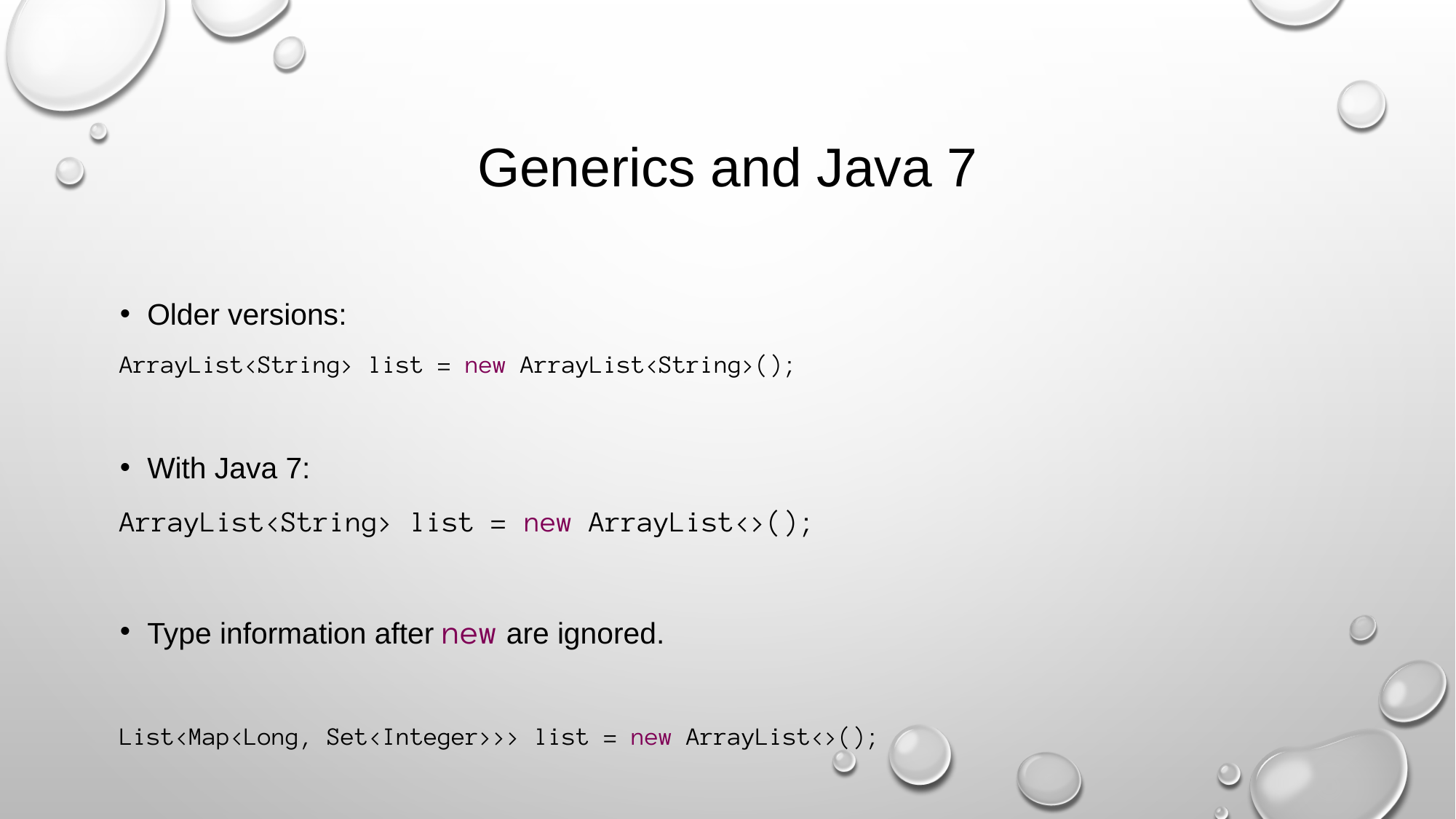

# Generics and Java 7
Older versions:
ArrayList<String> list = new ArrayList<String>();

With Java 7:
ArrayList<String> list = new ArrayList<>();

Type information after new are ignored.

List<Map<Long, Set<Integer>>> list = new ArrayList<>();